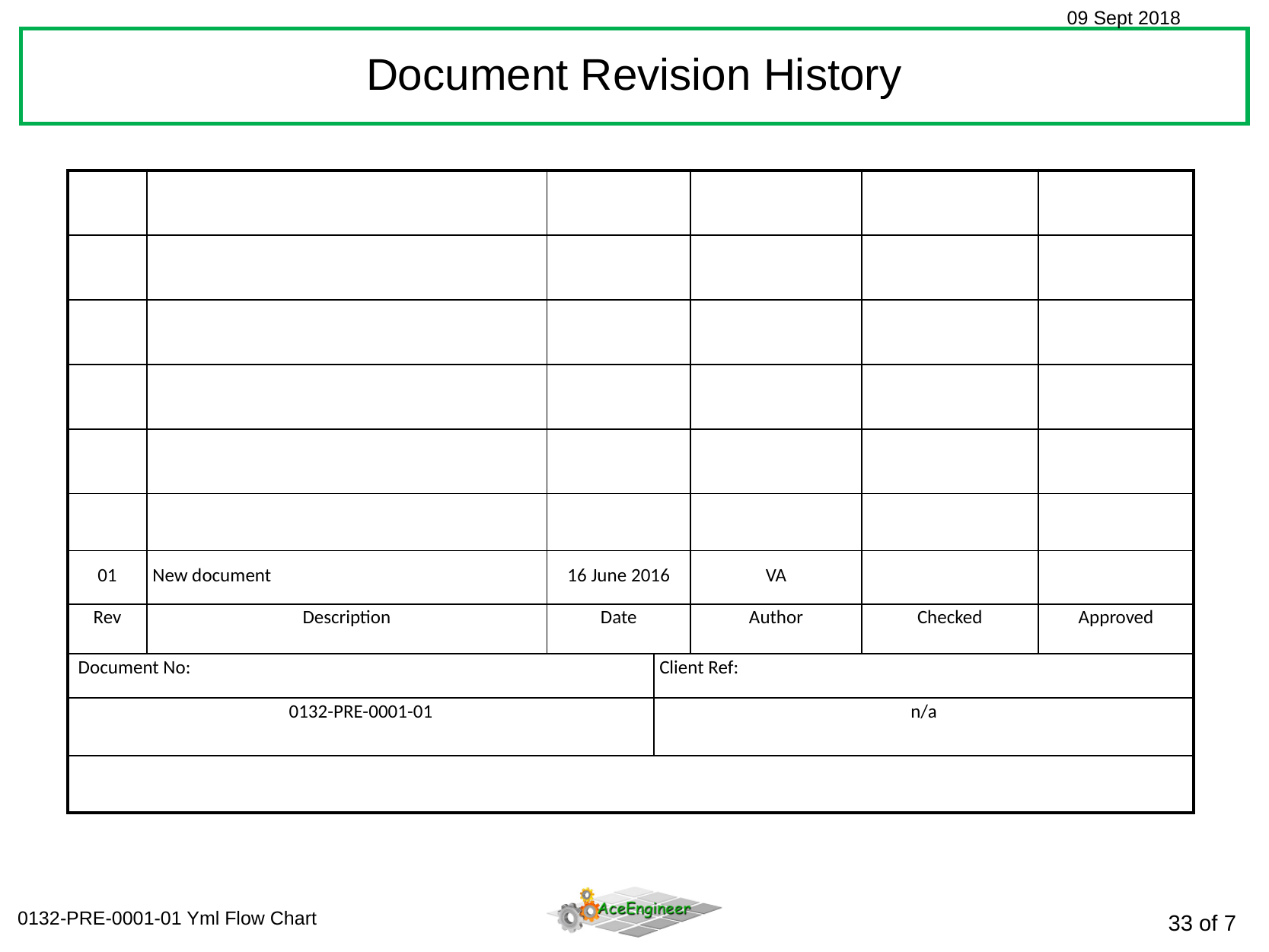

Document Revision History
|  |  |  |  |  |  |  |
| --- | --- | --- | --- | --- | --- | --- |
|  |  |  |  |  |  |  |
|  |  |  |  |  |  |  |
|  |  |  |  |  |  |  |
|  |  |  |  |  |  |  |
|  |  |  |  |  |  |  |
| 01 | New document | 16 June 2016 |  | VA |  |  |
| Rev | Description | Date |  | Author | Checked | Approved |
| Document No: |  |  | Client Ref: |  |  |  |
| 0132-PRE-0001-01 |  |  | n/a |  |  |  |
|  |  |  |  |  |  |  |